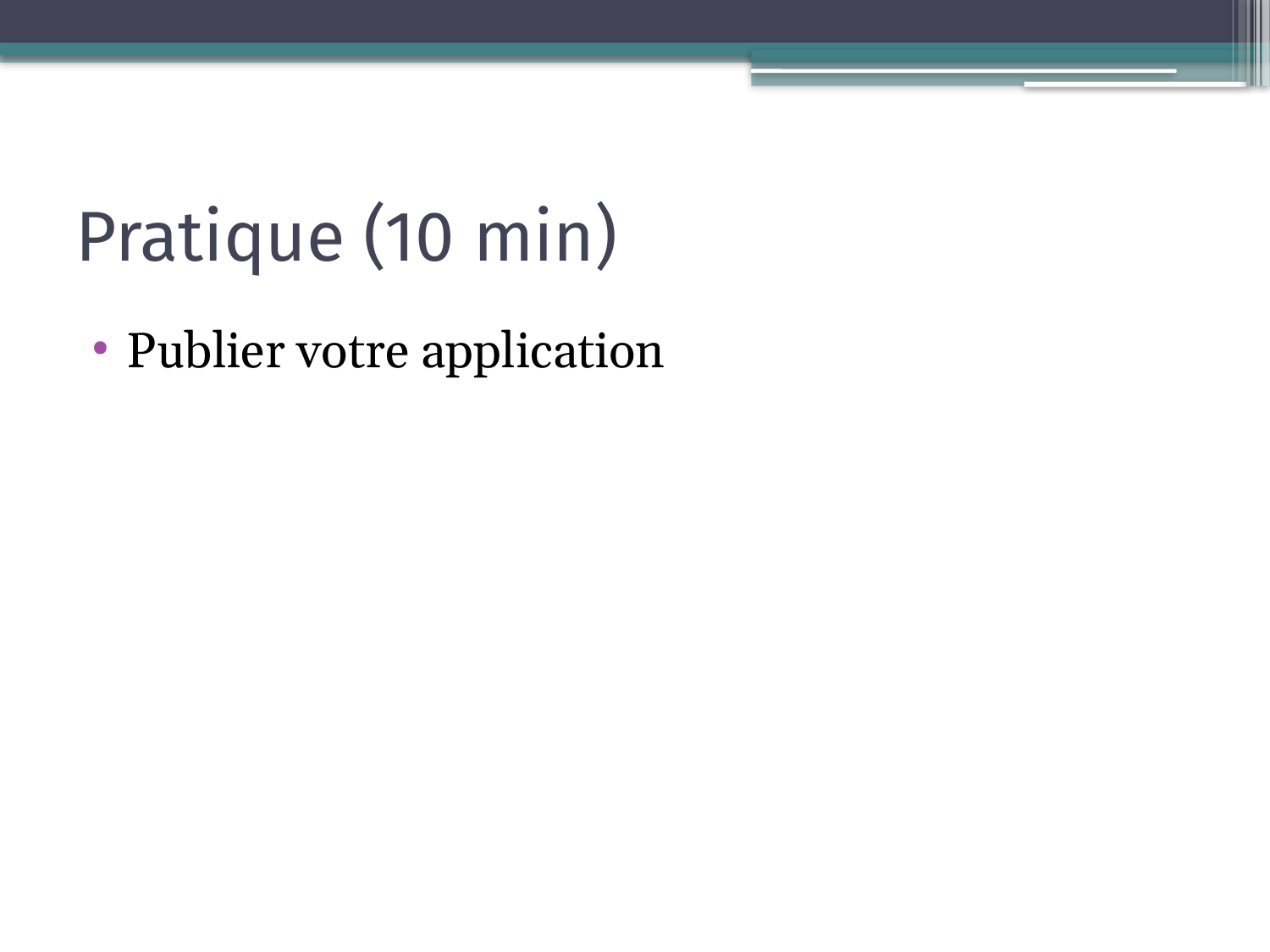

# Pratique (10 min)
Publier votre application